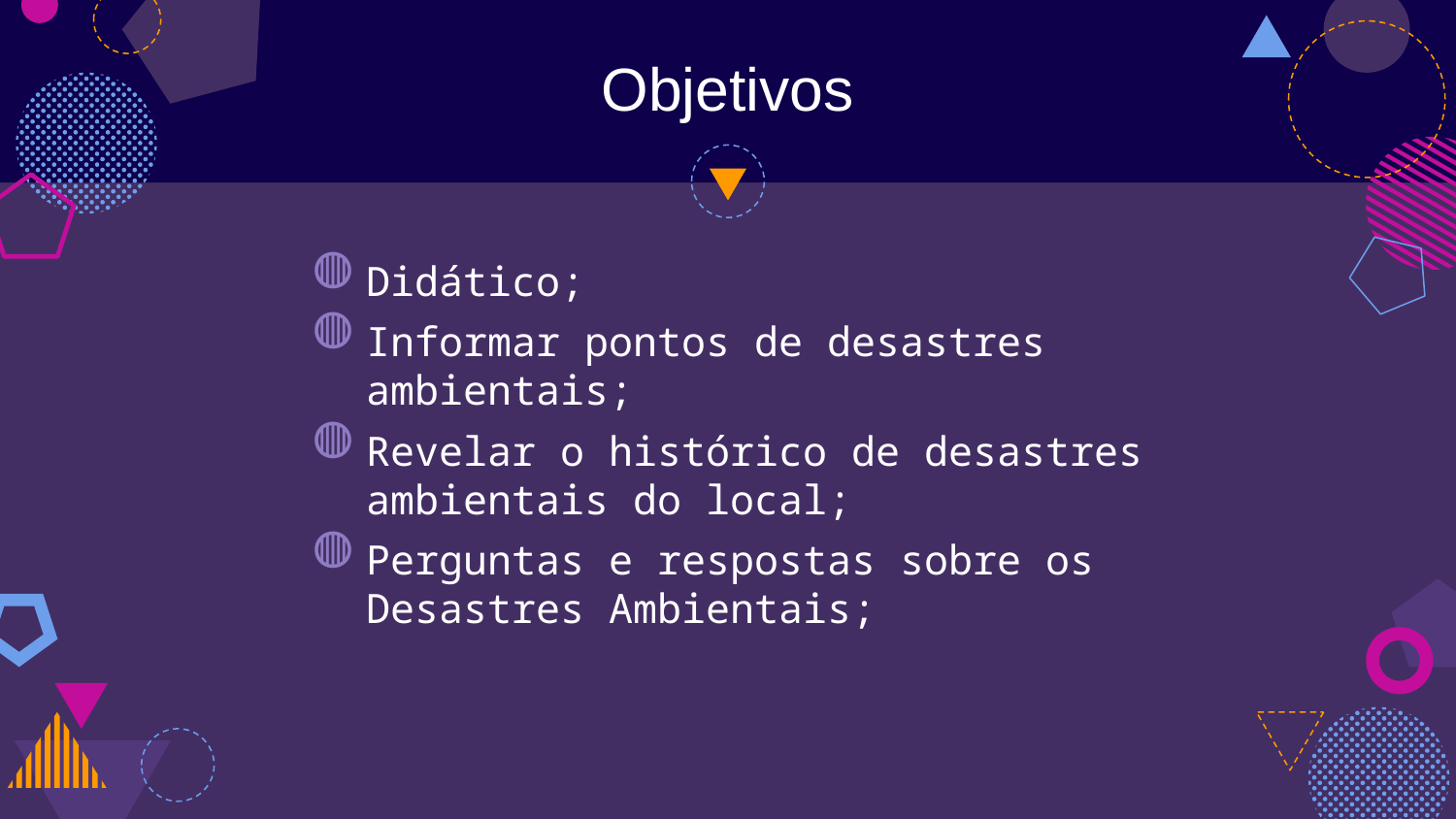

# Objetivos
Didático;
Informar pontos de desastres ambientais;
Revelar o histórico de desastres ambientais do local;
Perguntas e respostas sobre os Desastres Ambientais;